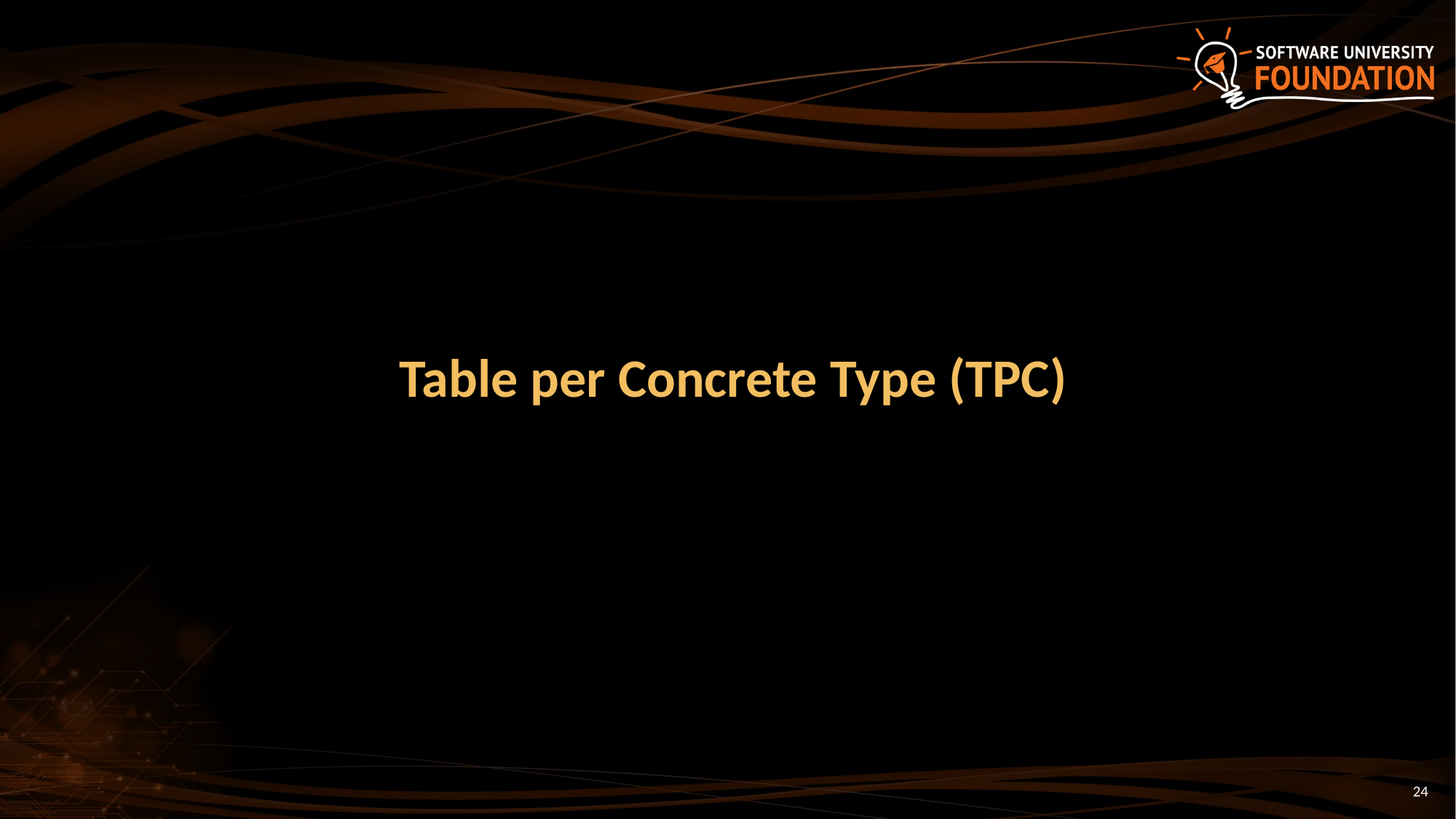

# Table per Concrete Type (TPC)
24